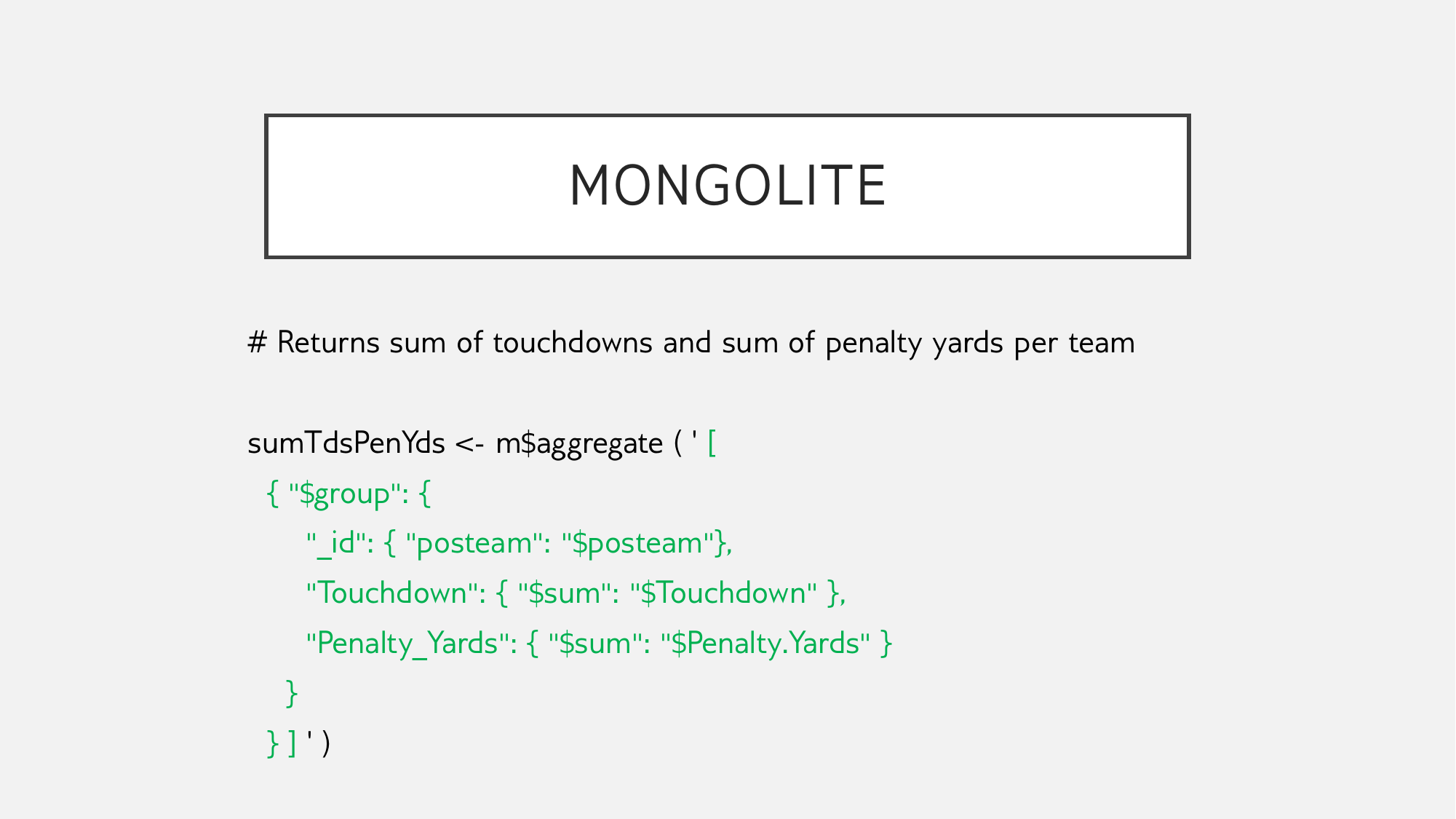

# Mongolite
# Returns sum of touchdowns and sum of penalty yards per team

sumTdsPenYds <- m$aggregate ( ' [
  { "$group": {
      "_id": { "posteam": "$posteam"},
      "Touchdown": { "$sum": "$Touchdown" },
      "Penalty_Yards": { "$sum": "$Penalty.Yards" }
    }
  } ] ' )